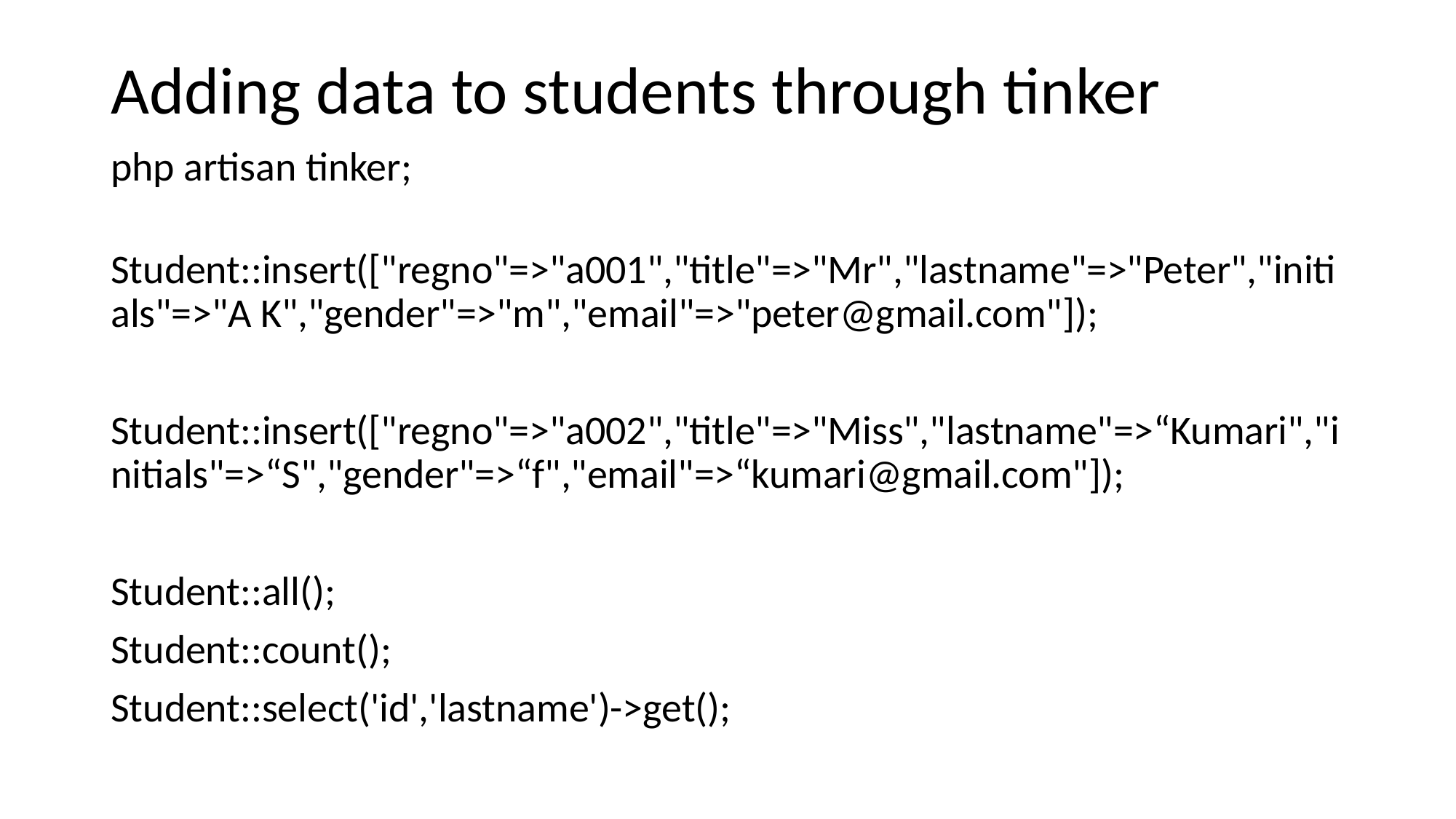

# Adding data to students through tinker
php artisan tinker;
 Student::insert(["regno"=>"a001","title"=>"Mr","lastname"=>"Peter","initials"=>"A K","gender"=>"m","email"=>"peter@gmail.com"]);

Student::insert(["regno"=>"a002","title"=>"Miss","lastname"=>“Kumari","initials"=>“S","gender"=>“f","email"=>“kumari@gmail.com"]);

Student::all();
Student::count();
Student::select('id','lastname')->get();